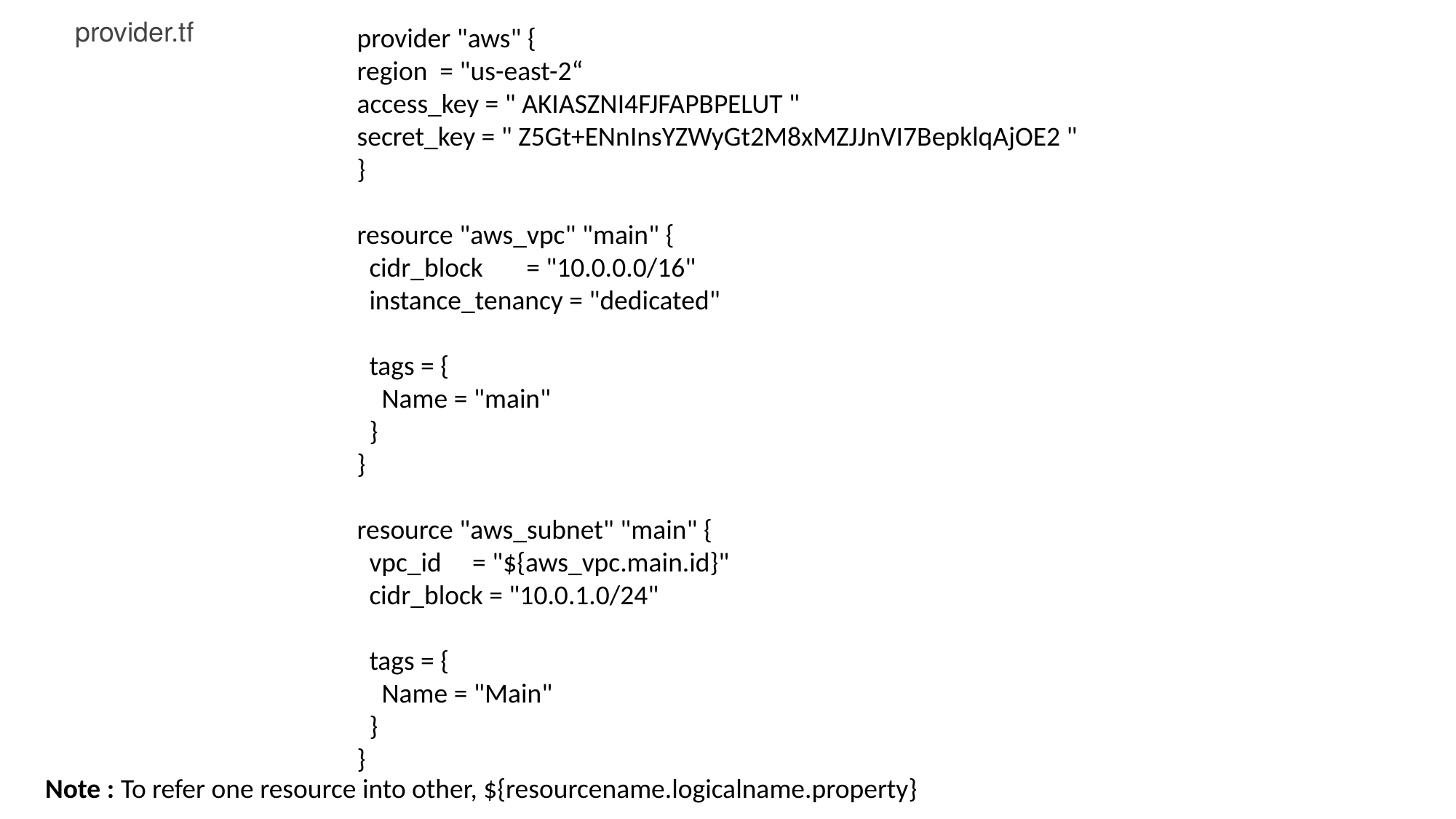

provider.tf
provider "aws" {
region  = "us-east-2“
access_key = " AKIASZNI4FJFAPBPELUT "
secret_key = " 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 "
}

resource "aws_vpc" "main" {
  cidr_block       = "10.0.0.0/16"
  instance_tenancy = "dedicated"

  tags = {
    Name = "main"
  }
}

resource "aws_subnet" "main" {
  vpc_id     = "${aws_vpc.main.id}"
  cidr_block = "10.0.1.0/24"

  tags = {
    Name = "Main"
  }
}
Note : To refer one resource into other, ${resourcename.logicalname.property}